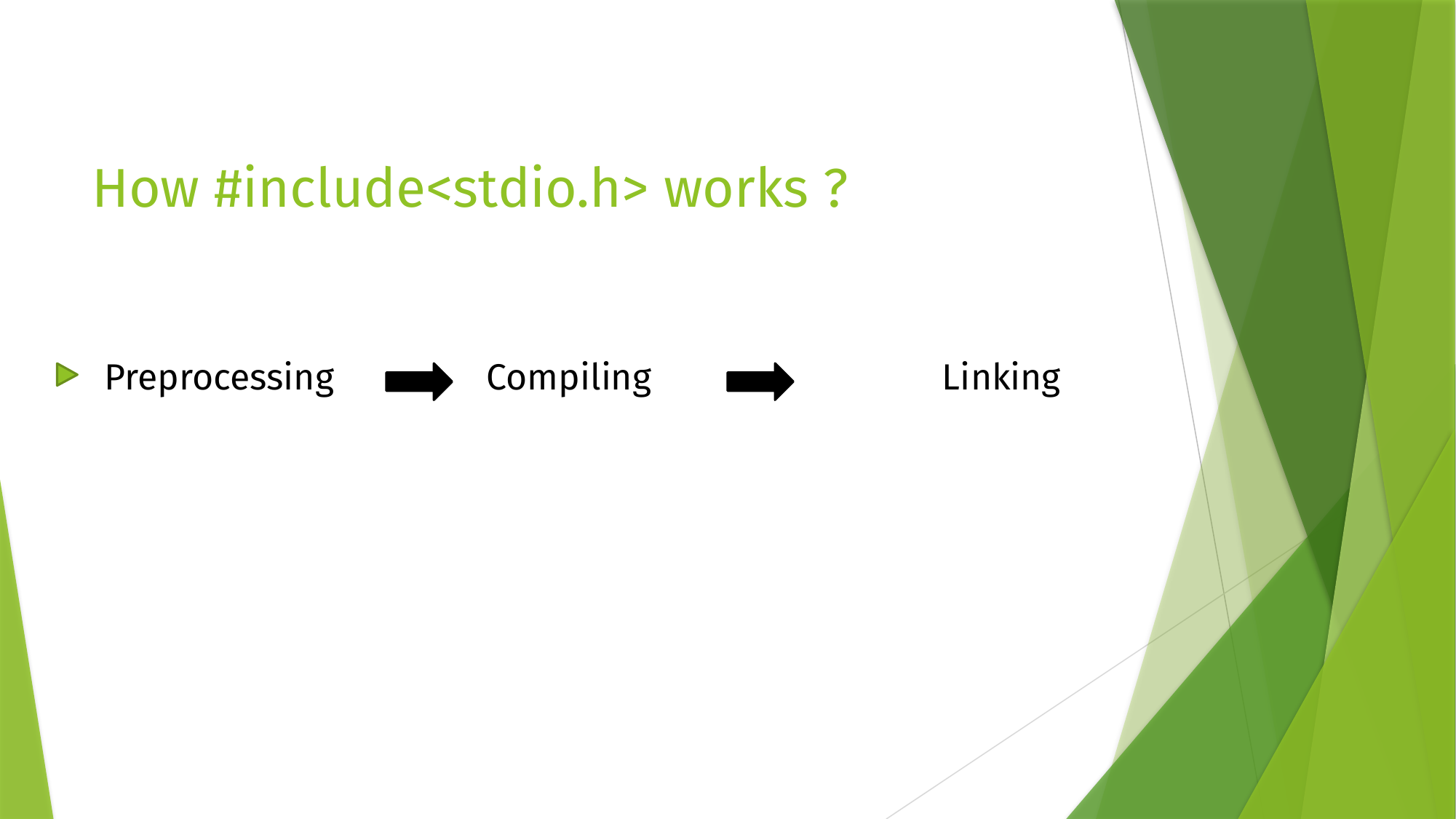

# How #include<stdio.h> works ? Preprocessing    	       Compiling   		         Linking